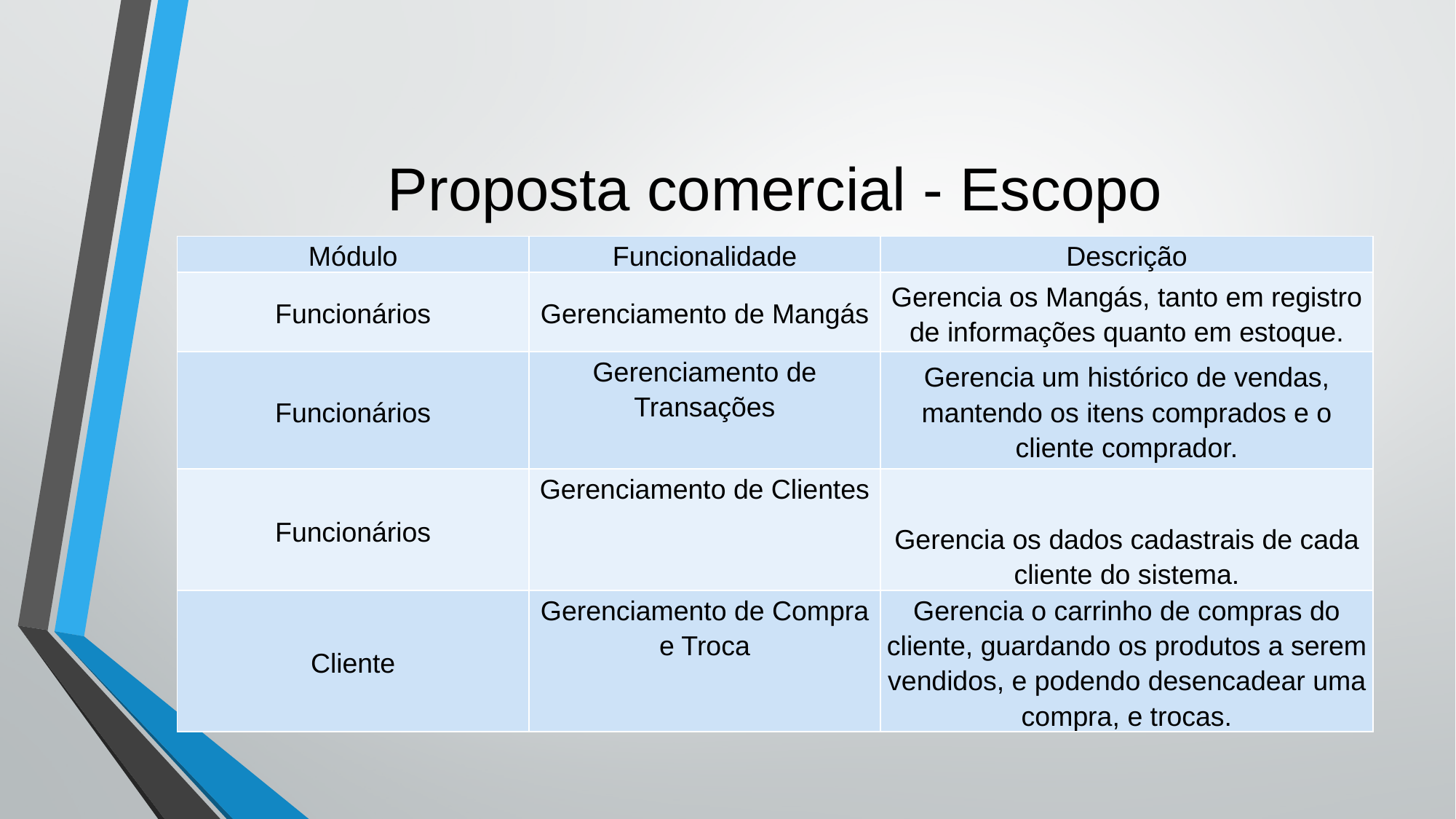

# Proposta comercial - Escopo
| Módulo | Funcionalidade | Descrição |
| --- | --- | --- |
| Funcionários | Gerenciamento de Mangás | Gerencia os Mangás, tanto em registro de informações quanto em estoque. |
| Funcionários | Gerenciamento de Transações | Gerencia um histórico de vendas, mantendo os itens comprados e o cliente comprador. |
| Funcionários | Gerenciamento de Clientes | Gerencia os dados cadastrais de cada cliente do sistema. |
| Cliente | Gerenciamento de Compra e Troca | Gerencia o carrinho de compras do cliente, guardando os produtos a serem vendidos, e podendo desencadear uma compra, e trocas. |